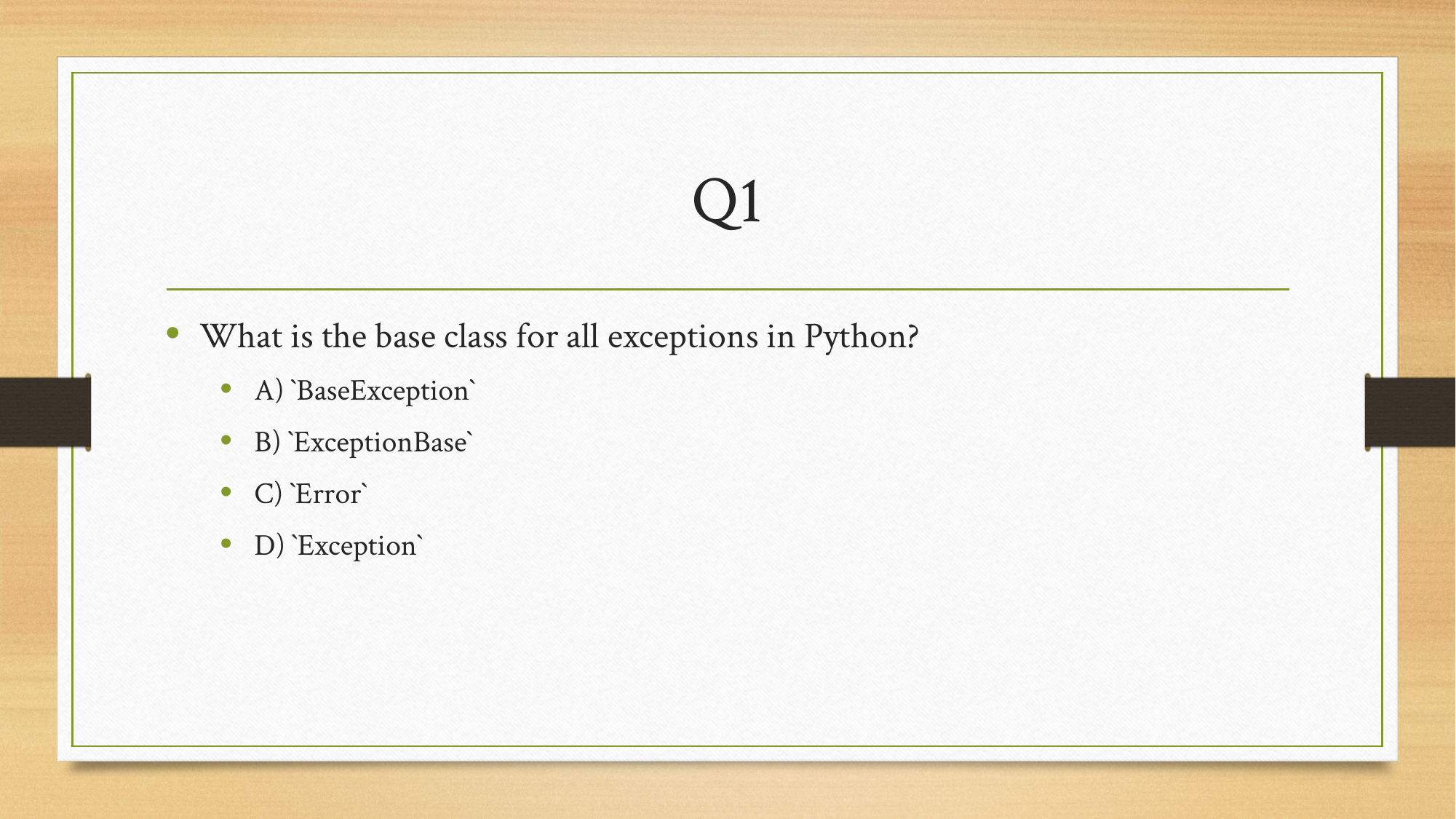

# Q1
What is the base class for all exceptions in Python?
A) `BaseException`
B) `ExceptionBase`
C) `Error`
D) `Exception`